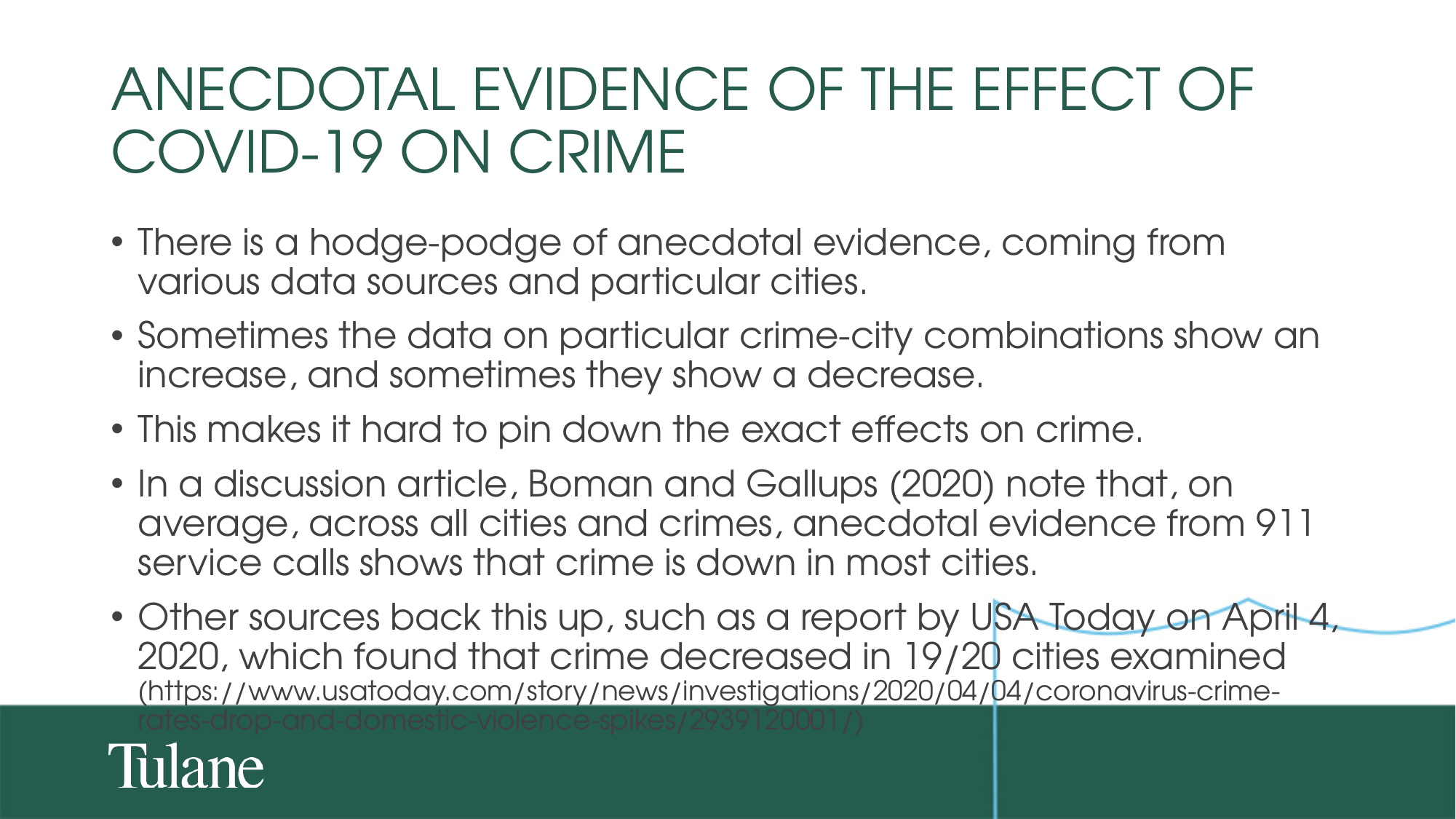

# Anecdotal evidence of the effect of COVID-19 on crime
There is a hodge-podge of anecdotal evidence, coming from various data sources and particular cities.
Sometimes the data on particular crime-city combinations show an increase, and sometimes they show a decrease.
This makes it hard to pin down the exact effects on crime.
In a discussion article, Boman and Gallups (2020) note that, on average, across all cities and crimes, anecdotal evidence from 911 service calls shows that crime is down in most cities.
Other sources back this up, such as a report by USA Today on April 4, 2020, which found that crime decreased in 19/20 cities examined (https://www.usatoday.com/story/news/investigations/2020/04/04/coronavirus-crime-rates-drop-and-domestic-violence-spikes/2939120001/)